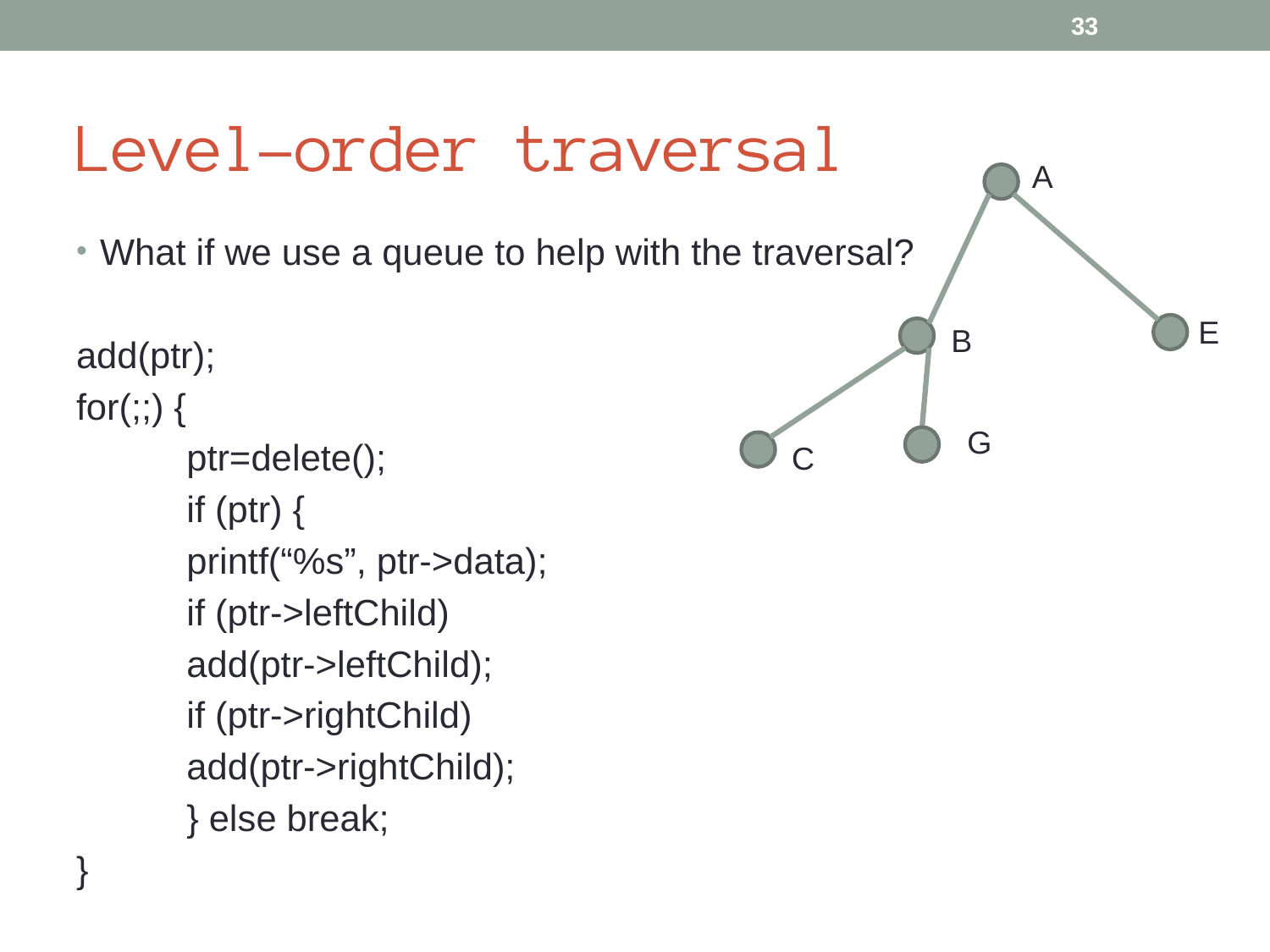

33
# Level-order traversal
A

What if we use a queue to help with the traversal?

add(ptr);
for(;;) {
	ptr=delete();
	if (ptr) {
		printf(“%s”, ptr->data);
		if (ptr->leftChild)
			add(ptr->leftChild);
		if (ptr->rightChild)
			add(ptr->rightChild);
	} else break;
}

E
B

G

C